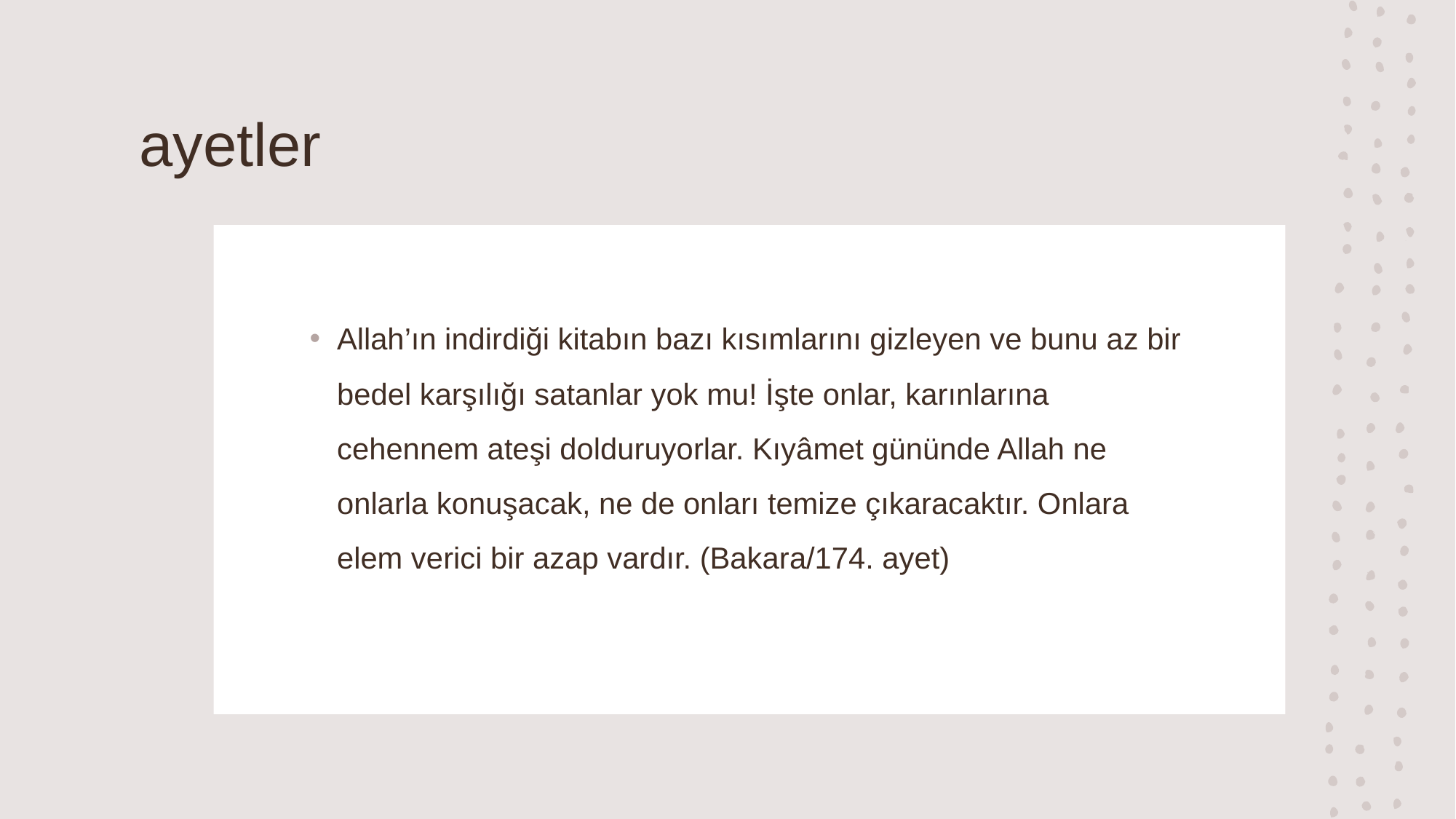

# ayetler

Allah’ın indirdiği kitabın bazı kısımlarını gizleyen ve bunu az bir bedel karşılığı satanlar yok mu! İşte onlar, karınlarına cehennem ateşi dolduruyorlar. Kıyâmet gününde Allah ne onlarla konuşacak, ne de onları temize çıkaracaktır. Onlara elem verici bir azap vardır. (Bakara/174. ayet)